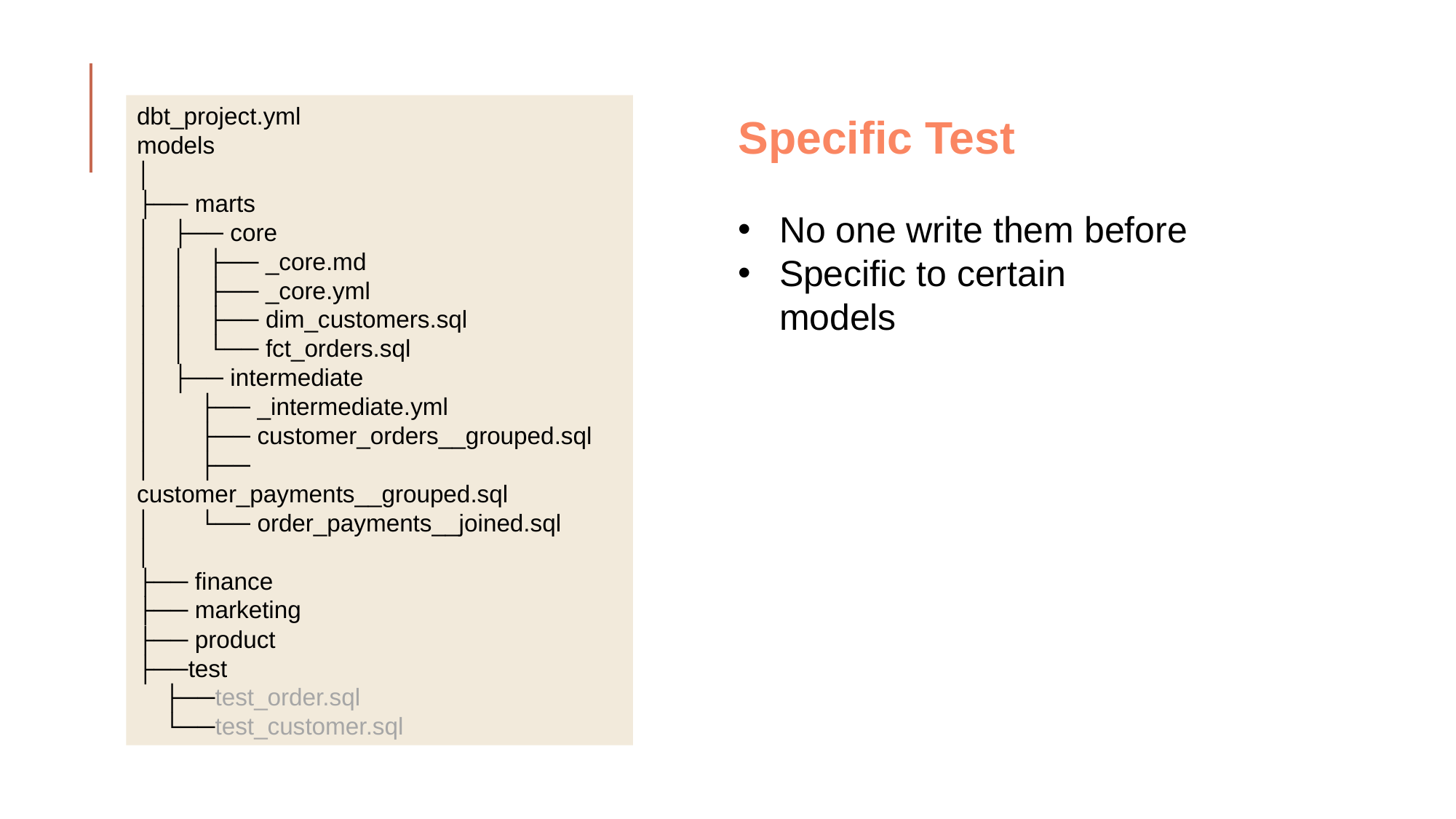

dbt_project.yml
models
│
├── marts
│   ├── core
│   │   ├── _core.md
│   │   ├── _core.yml
│   │   ├── dim_customers.sql
│   │   └── fct_orders.sql
│   ├── intermediate
│       ├── _intermediate.yml
│       ├── customer_orders__grouped.sql
│       ├── customer_payments__grouped.sql
│       └── order_payments__joined.sql
│
├── finance
├── marketing
├── product
├──test
    ├──test_order.sql
    └──test_customer.sql
Specific Test

No one write them before
Specific to certain models